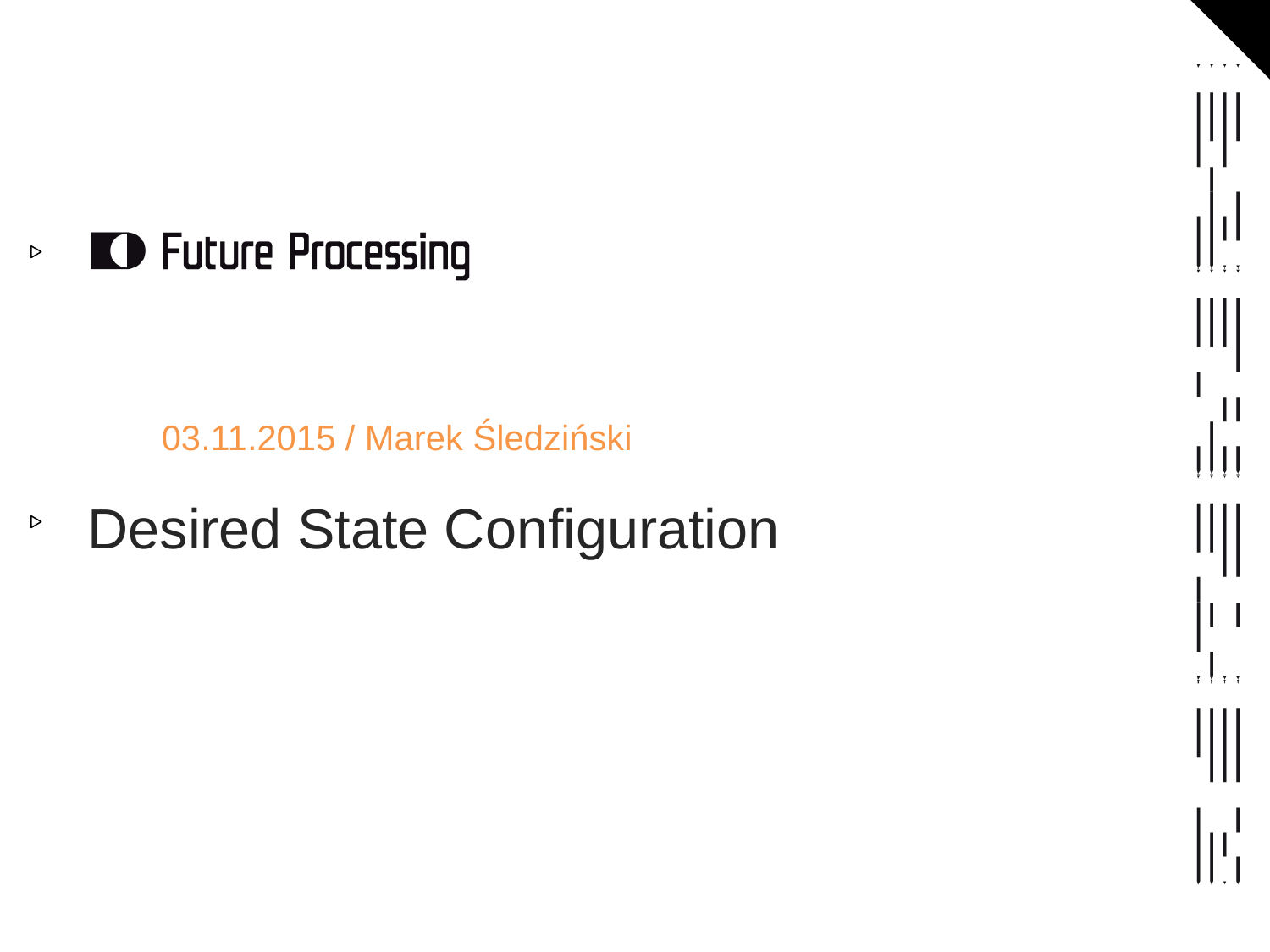

03.11.2015 / Marek Śledziński
Desired State Configuration